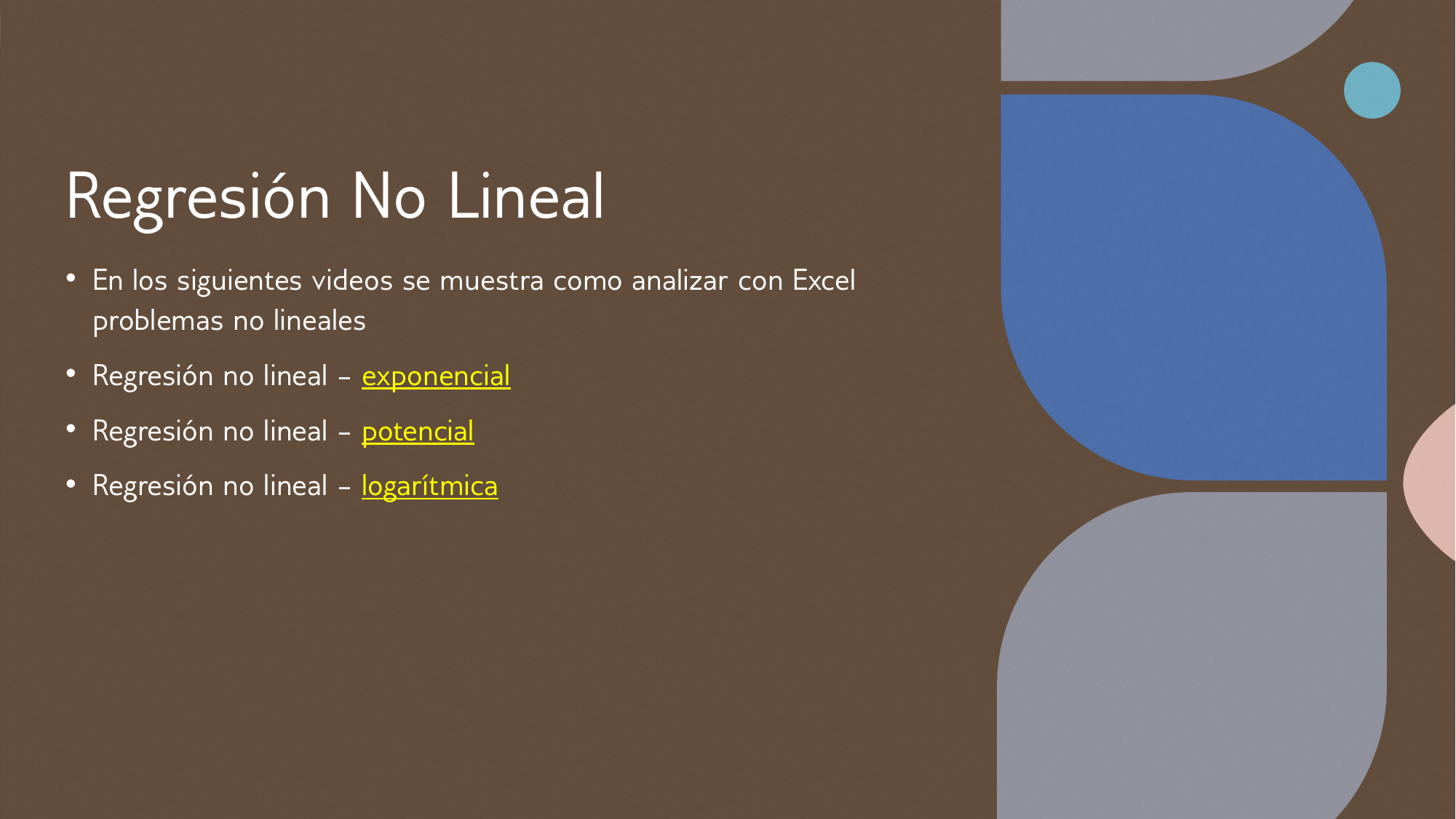

# Regresión No Lineal
En los siguientes videos se muestra como analizar con Excel problemas no lineales
Regresión no lineal – exponencial
Regresión no lineal – potencial
Regresión no lineal – logarítmica